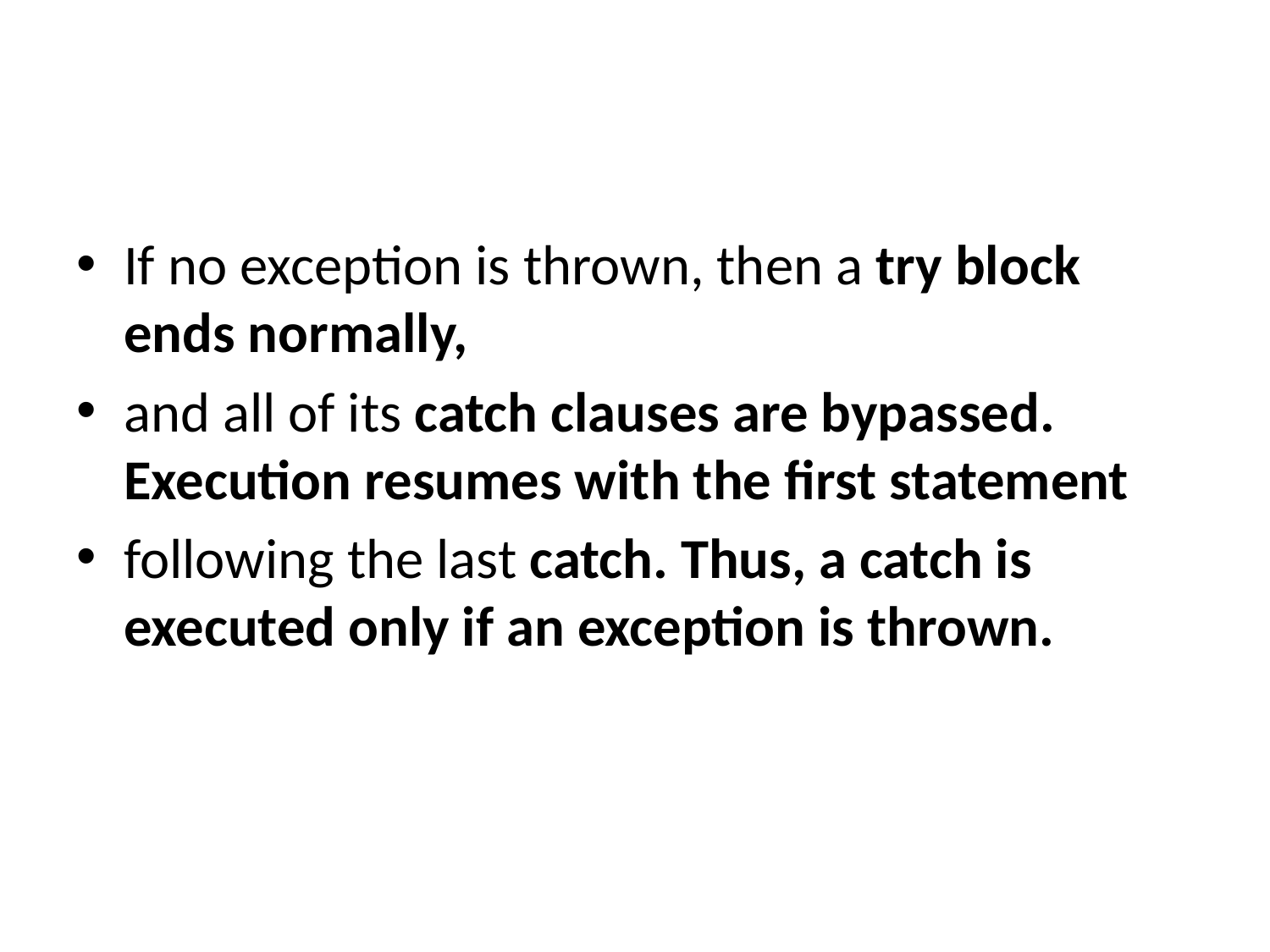

#
If no exception is thrown, then a try block ends normally,
and all of its catch clauses are bypassed. Execution resumes with the first statement
following the last catch. Thus, a catch is executed only if an exception is thrown.